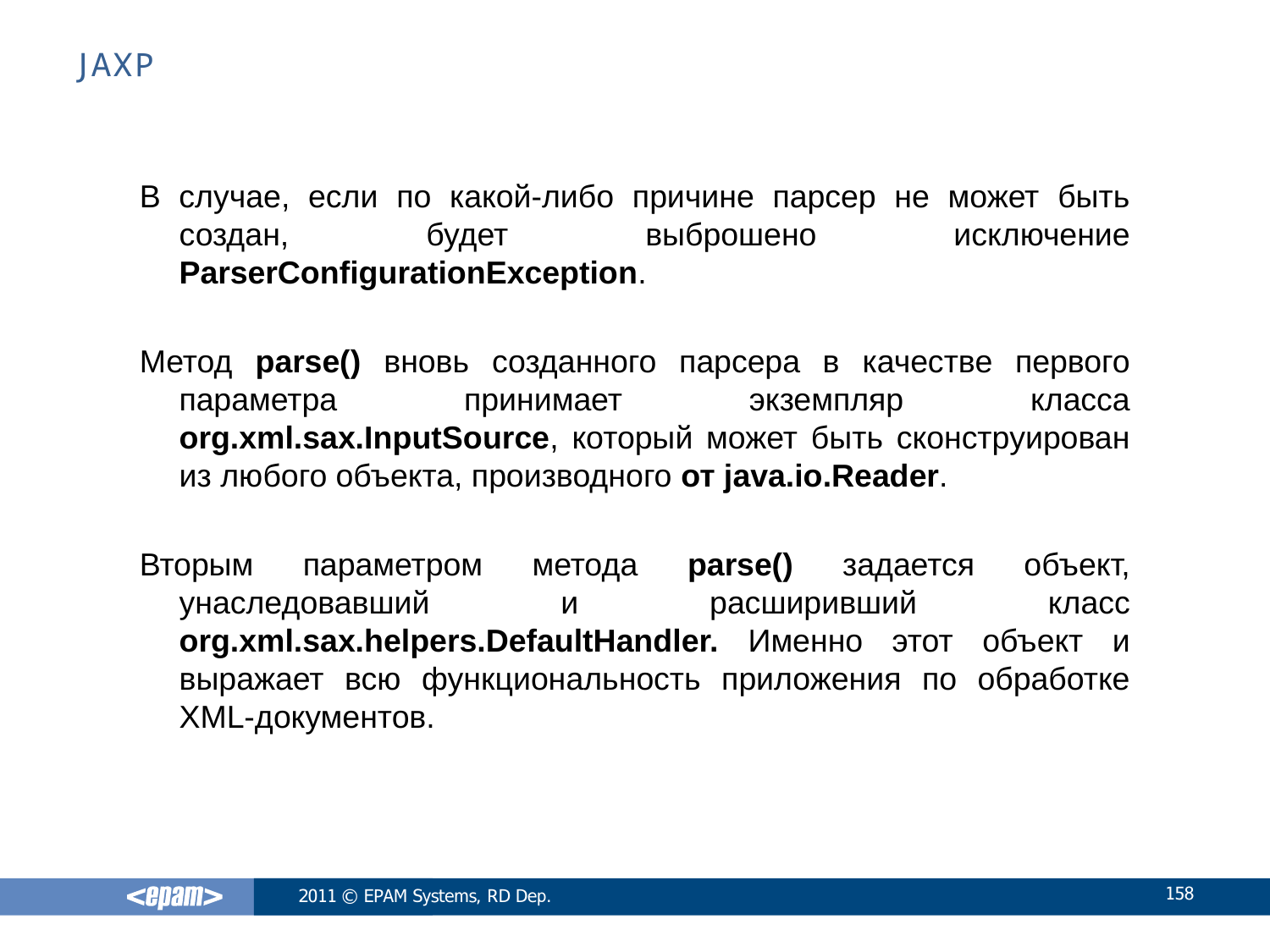

# JAXP
В случае, если по какой-либо причине парсер не может быть создан, будет выброшено исключение ParserConfigurationException.

Метод parse() вновь созданного парсера в качестве первого параметра принимает экземпляр класса org.xml.sax.InputSource, который может быть сконструирован из любого объекта, производного от java.io.Reader.

Вторым параметром метода parse() задается объект, унаследовавший и расширивший класс org.xml.sax.helpers.DefaultHandler. Именно этот объект и выражает всю функциональность приложения по обработке XML-документов.
158
2011 © EPAM Systems, RD Dep.